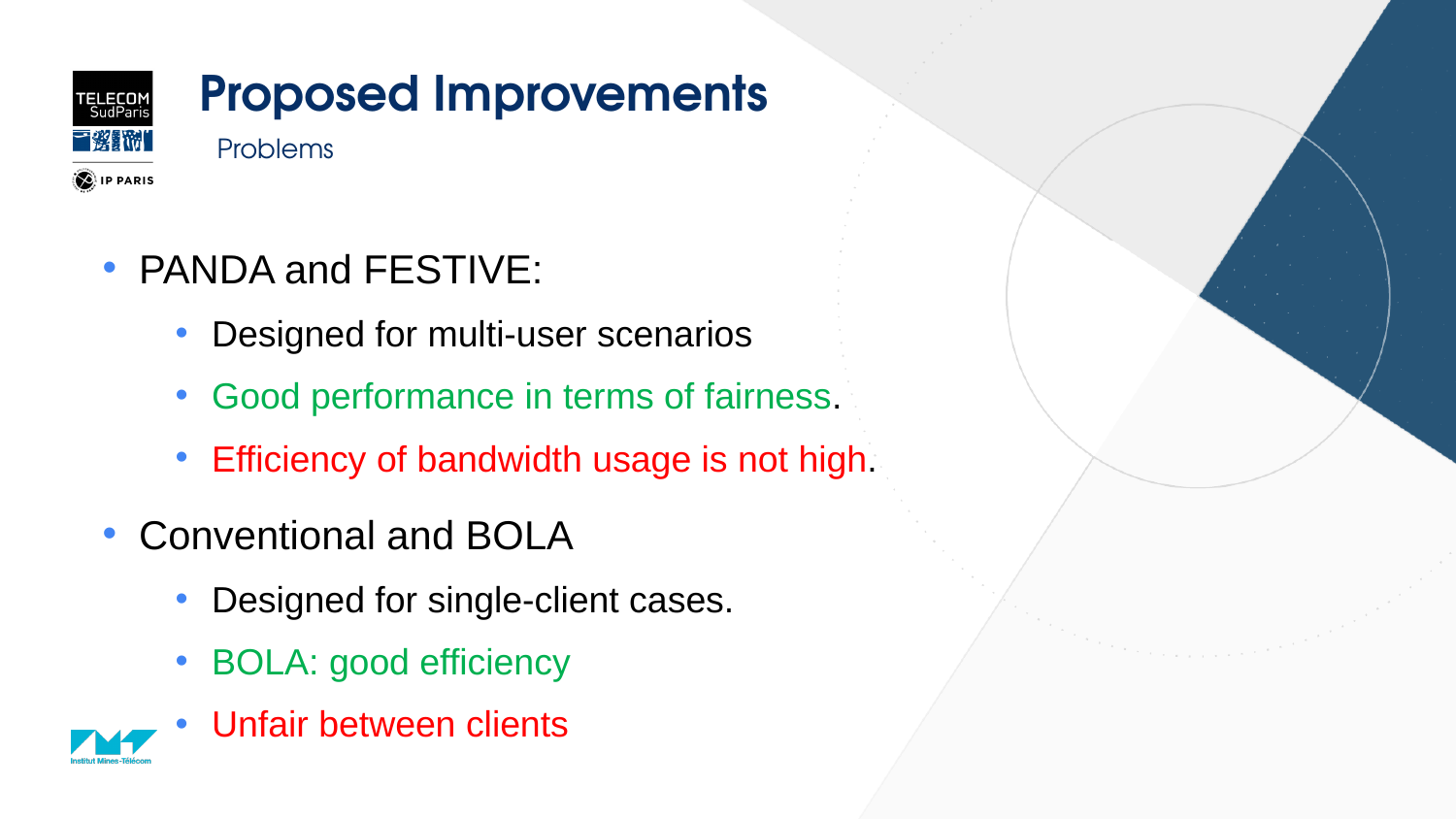

# Proposed Improvements
Problems
PANDA and FESTIVE:
Designed for multi-user scenarios
Good performance in terms of fairness.
Efficiency of bandwidth usage is not high.
Conventional and BOLA
Designed for single-client cases.
BOLA: good efficiency
Unfair between clients